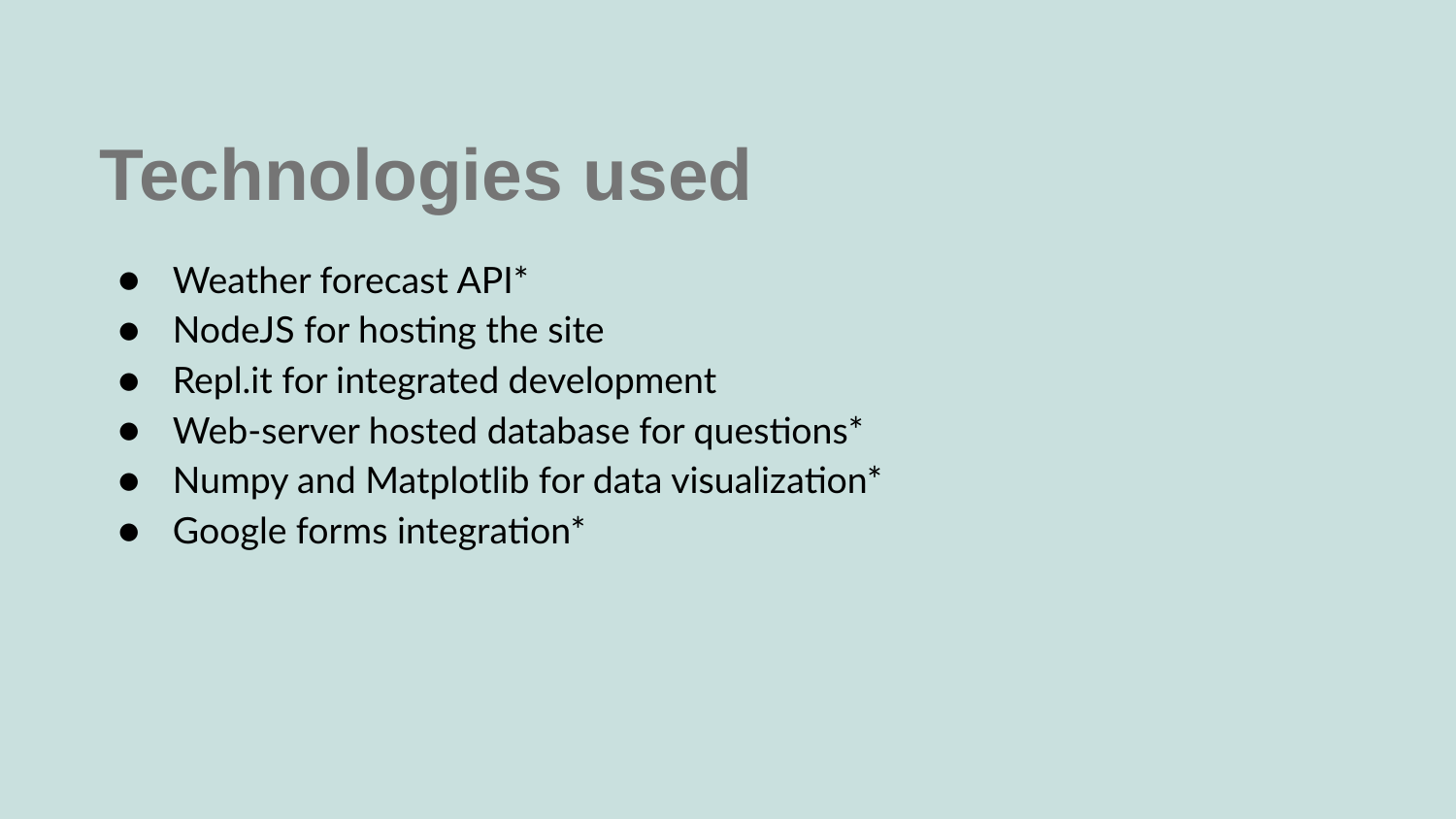

Technologies used
Weather forecast API*
NodeJS for hosting the site
Repl.it for integrated development
Web-server hosted database for questions*
Numpy and Matplotlib for data visualization*
Google forms integration*